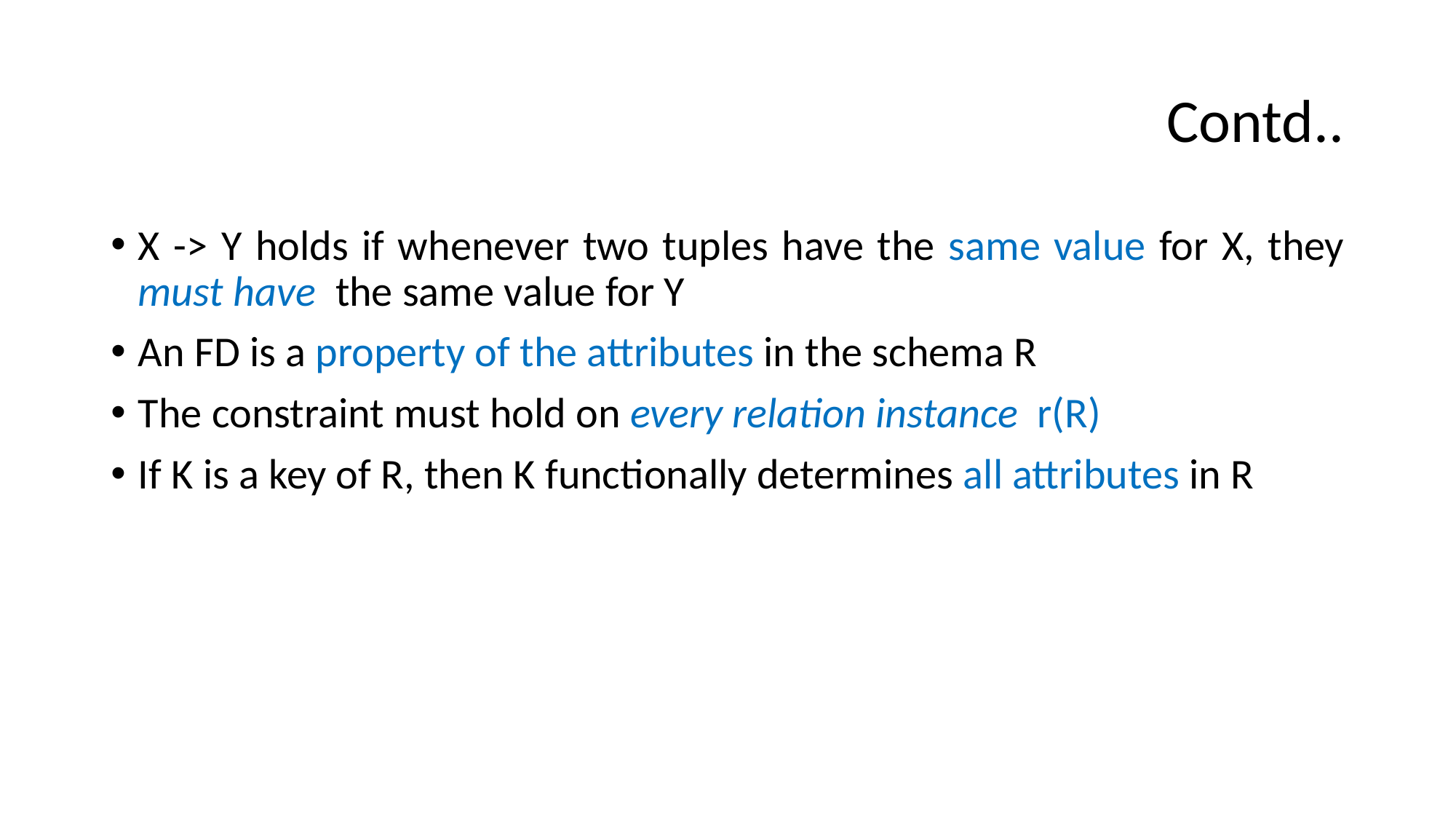

# Contd..
X -> Y holds if whenever two tuples have the same value for X, they must have  the same value for Y
An FD is a property of the attributes in the schema R
The constraint must hold on every relation instance  r(R)
If K is a key of R, then K functionally determines all attributes in R